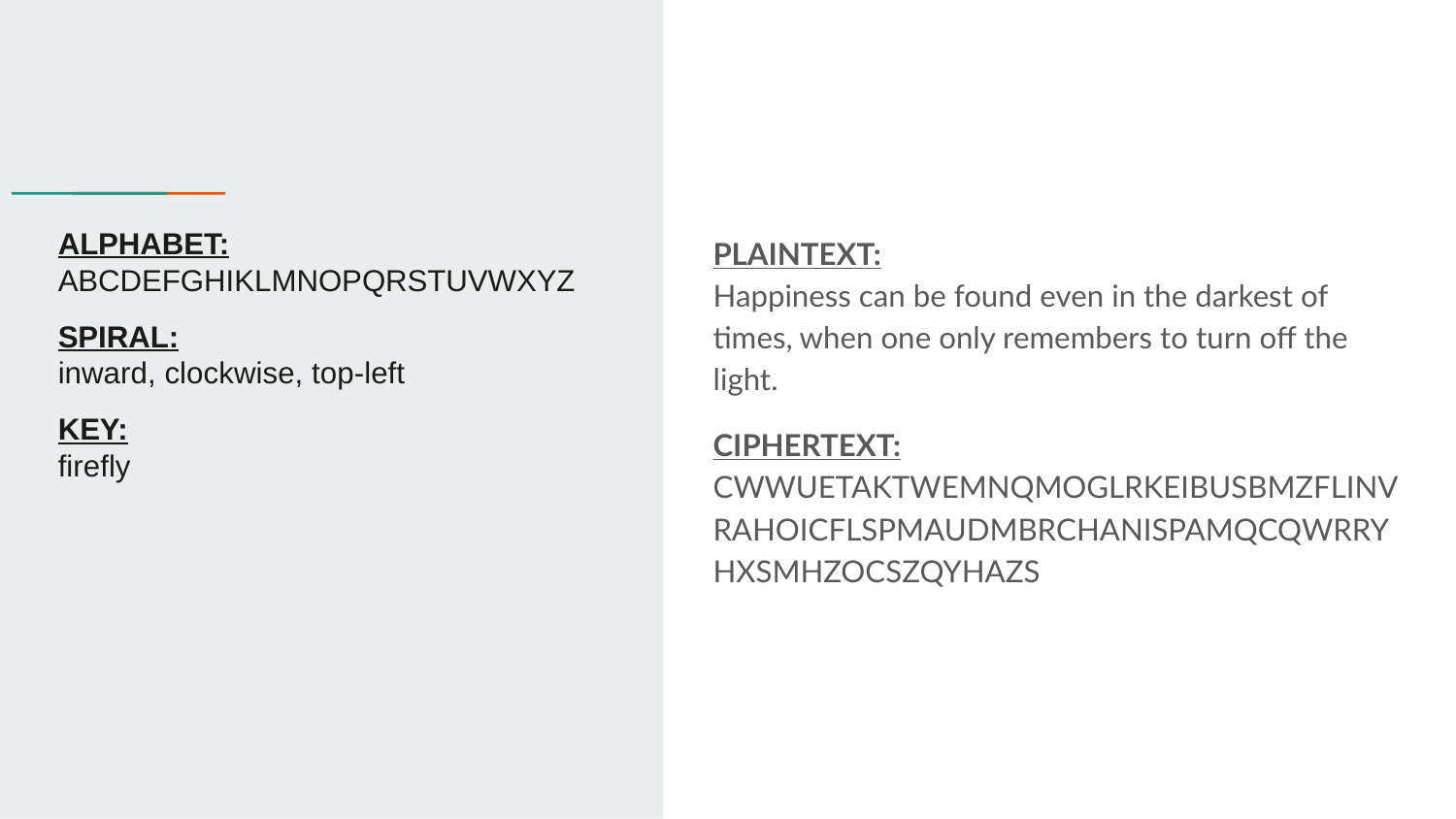

# ALPHABET: ABCDEFGHIKLMNOPQRSTUVWXYZ
SPIRAL:
inward, clockwise, top-left
KEY:
firefly

PLAINTEXT:
Happiness can be found even in the darkest of times, when one only remembers to turn off the light.
CIPHERTEXT:
CWWUETAKTWEMNQMOGLRKEIBUSBMZFLINVRAHOICFLSPMAUDMBRCHANISPAMQCQWRRYHXSMHZOCSZQYHAZS